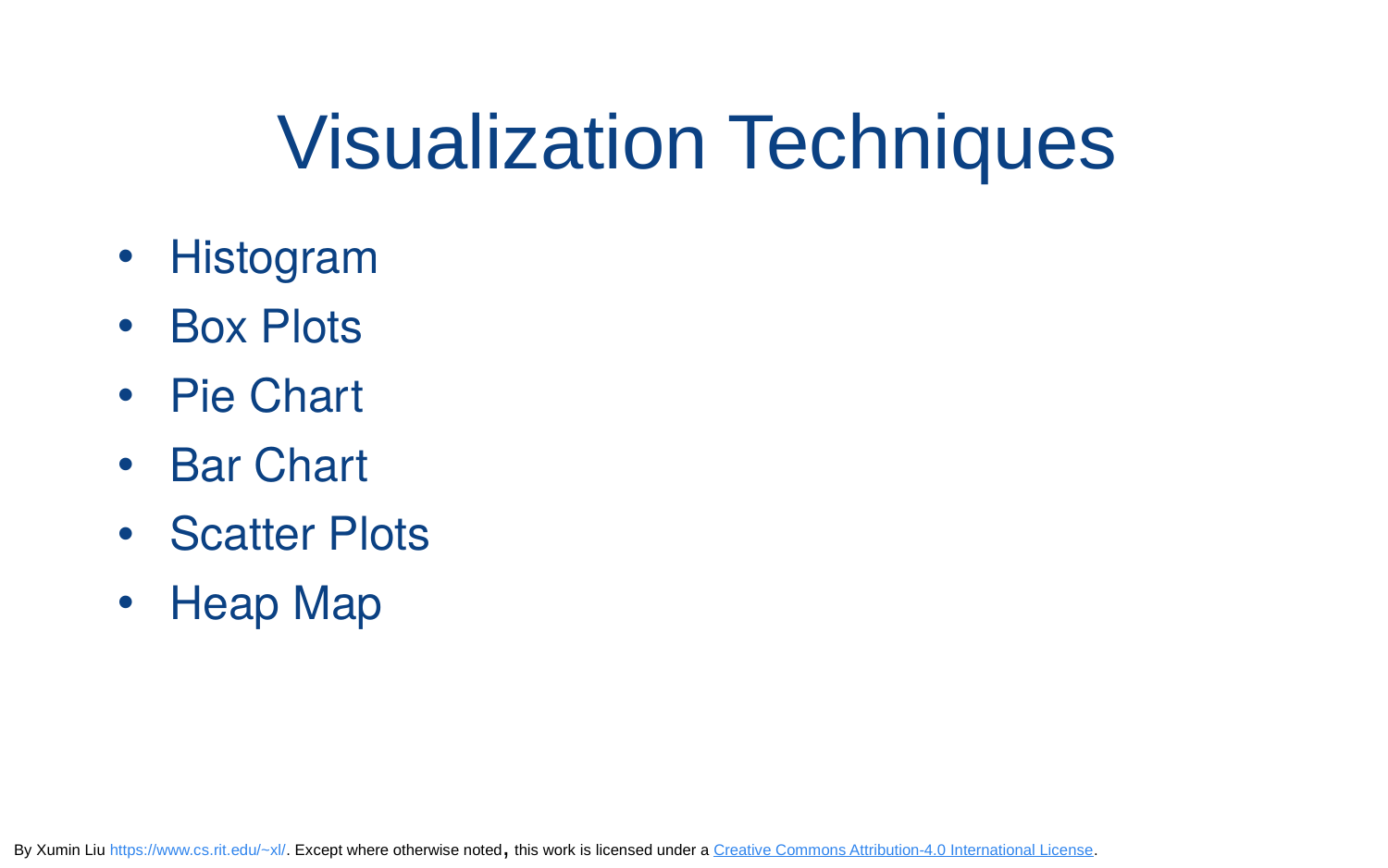

# Visualization Techniques
Histogram
Box Plots
Pie Chart
Bar Chart
Scatter Plots
Heap Map